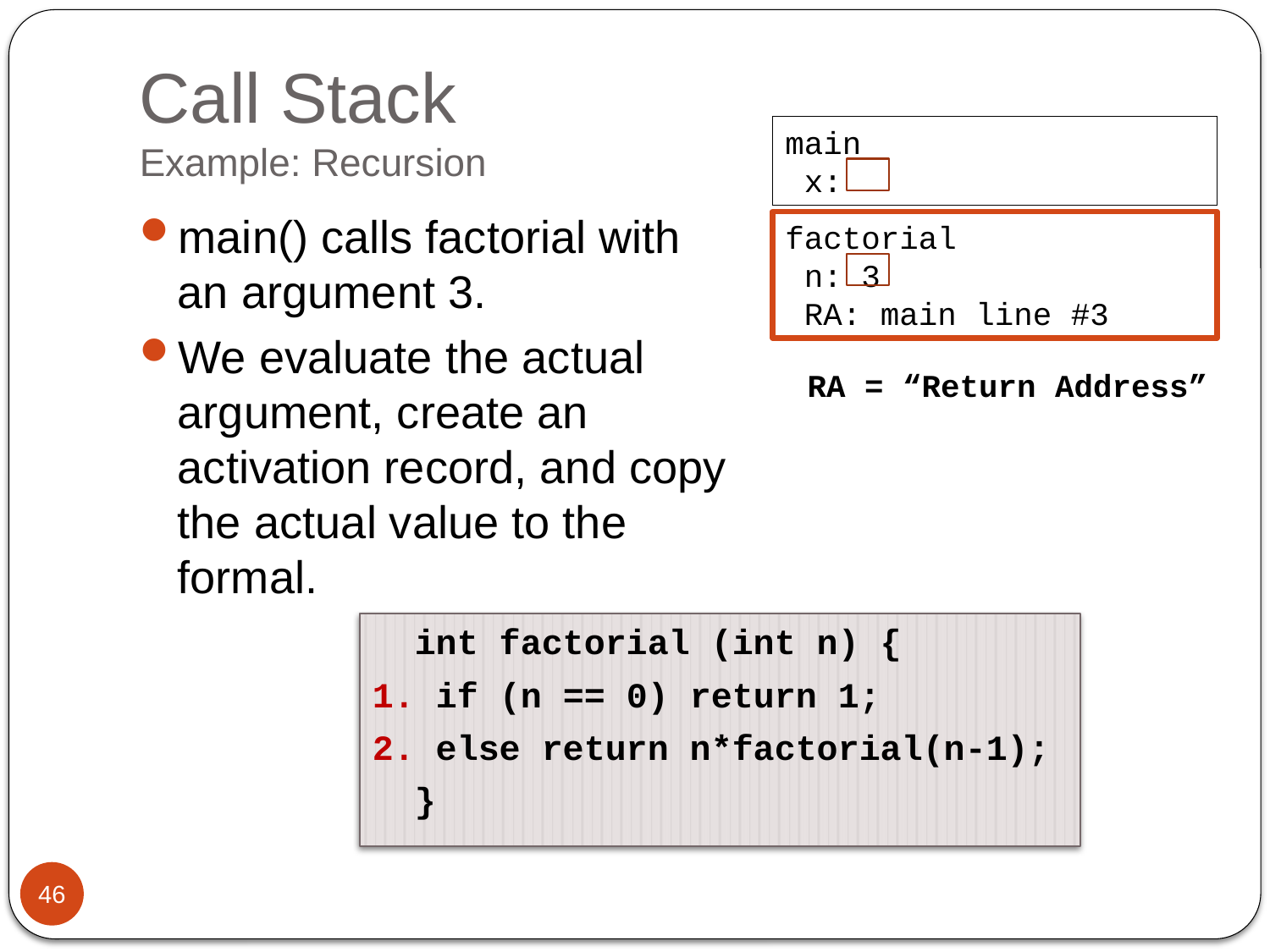

# Call Stack Example: Recursion
main
 x:

main() calls factorial with an argument 3.
We evaluate the actual argument, create an activation record, and copy the actual value to the formal.
factorial
 n: 3
 RA: main line #3

RA = “Return Address”
  int factorial (int n) {
1. if (n == 0) return 1;
2. else return n*factorial(n-1);
  }
46